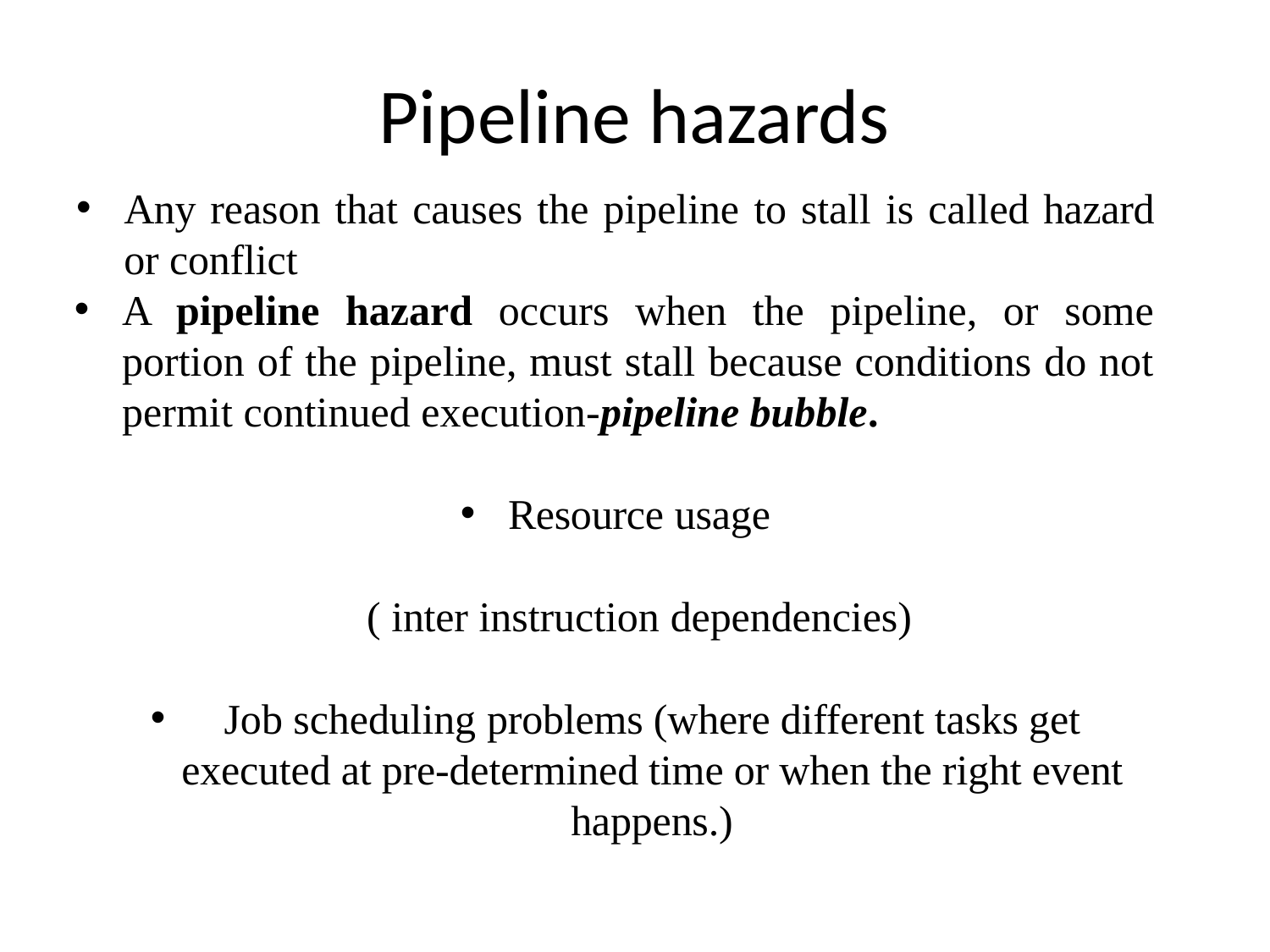

# Pipeline hazards
Any reason that causes the pipeline to stall is called hazard or conflict
A pipeline hazard occurs when the pipeline, or some portion of the pipeline, must stall because conditions do not permit continued execution-pipeline bubble.

Resource usage

( inter instruction dependencies)

Job scheduling problems (where different tasks get executed at pre-determined time or when the right event happens.)